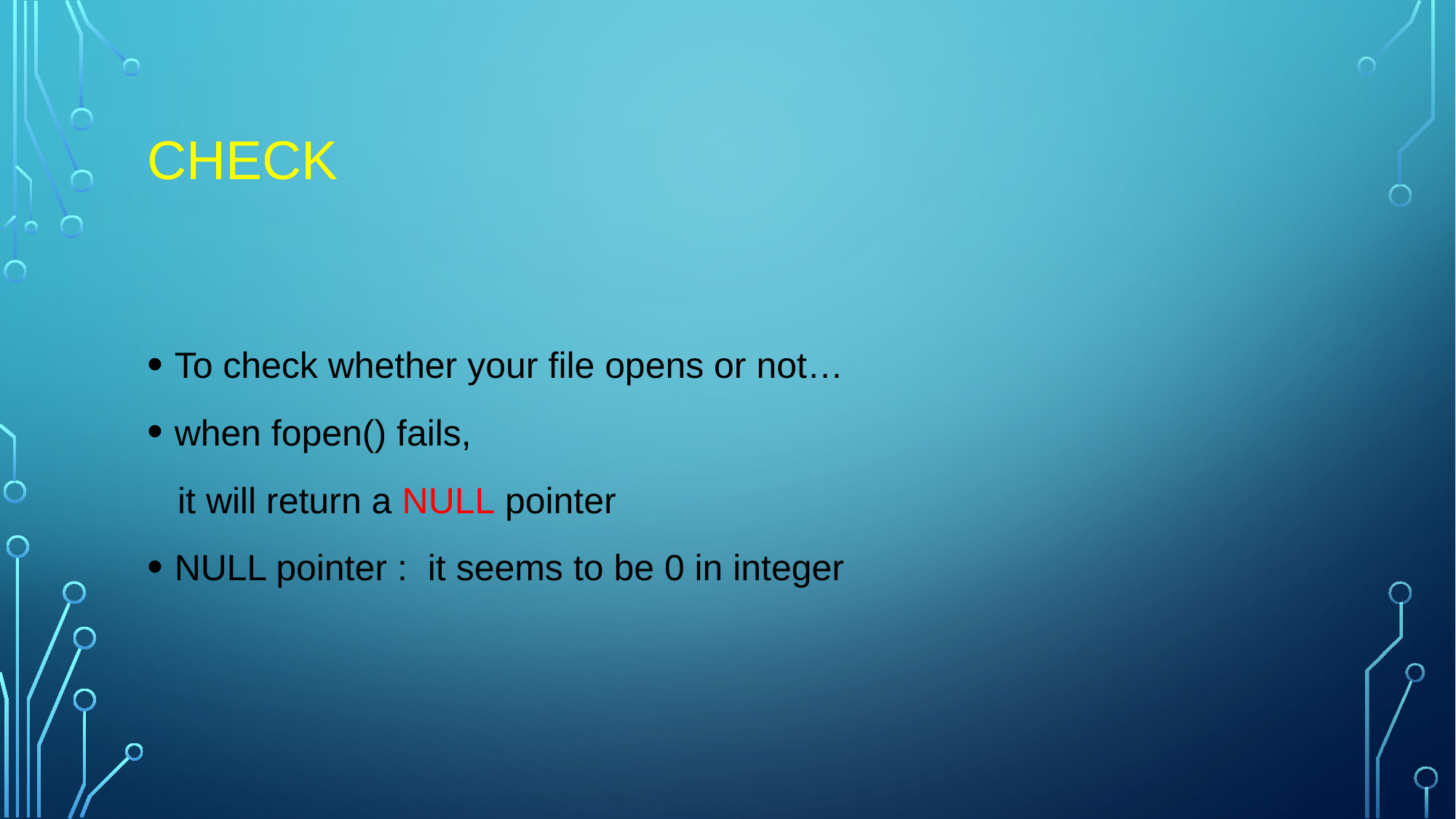

# check

To check whether your file opens or not…
when fopen() fails,
   it will return a NULL pointer
NULL pointer :  it seems to be 0 in integer